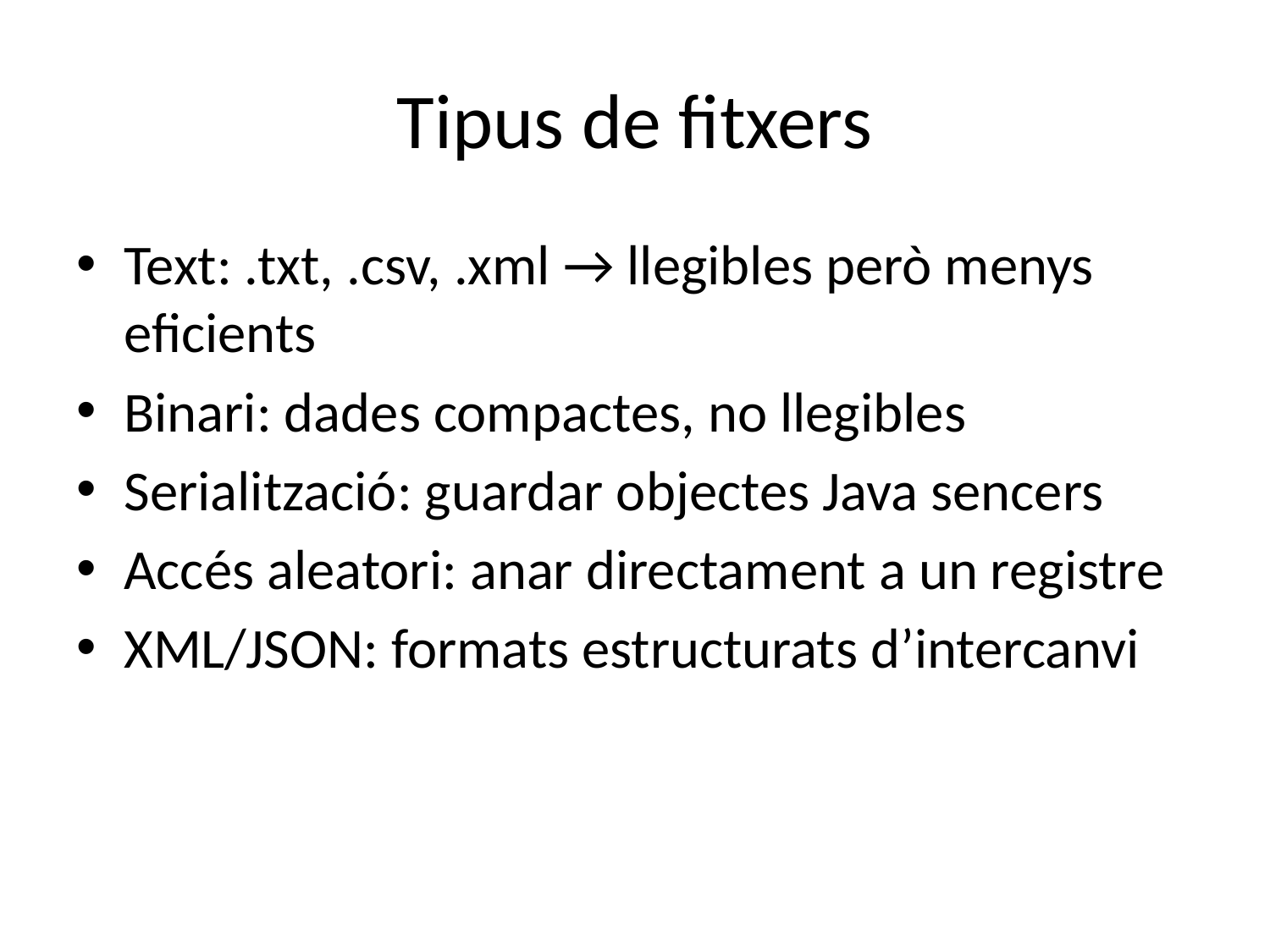

# Tipus de fitxers
Text: .txt, .csv, .xml → llegibles però menys eficients
Binari: dades compactes, no llegibles
Serialització: guardar objectes Java sencers
Accés aleatori: anar directament a un registre
XML/JSON: formats estructurats d’intercanvi